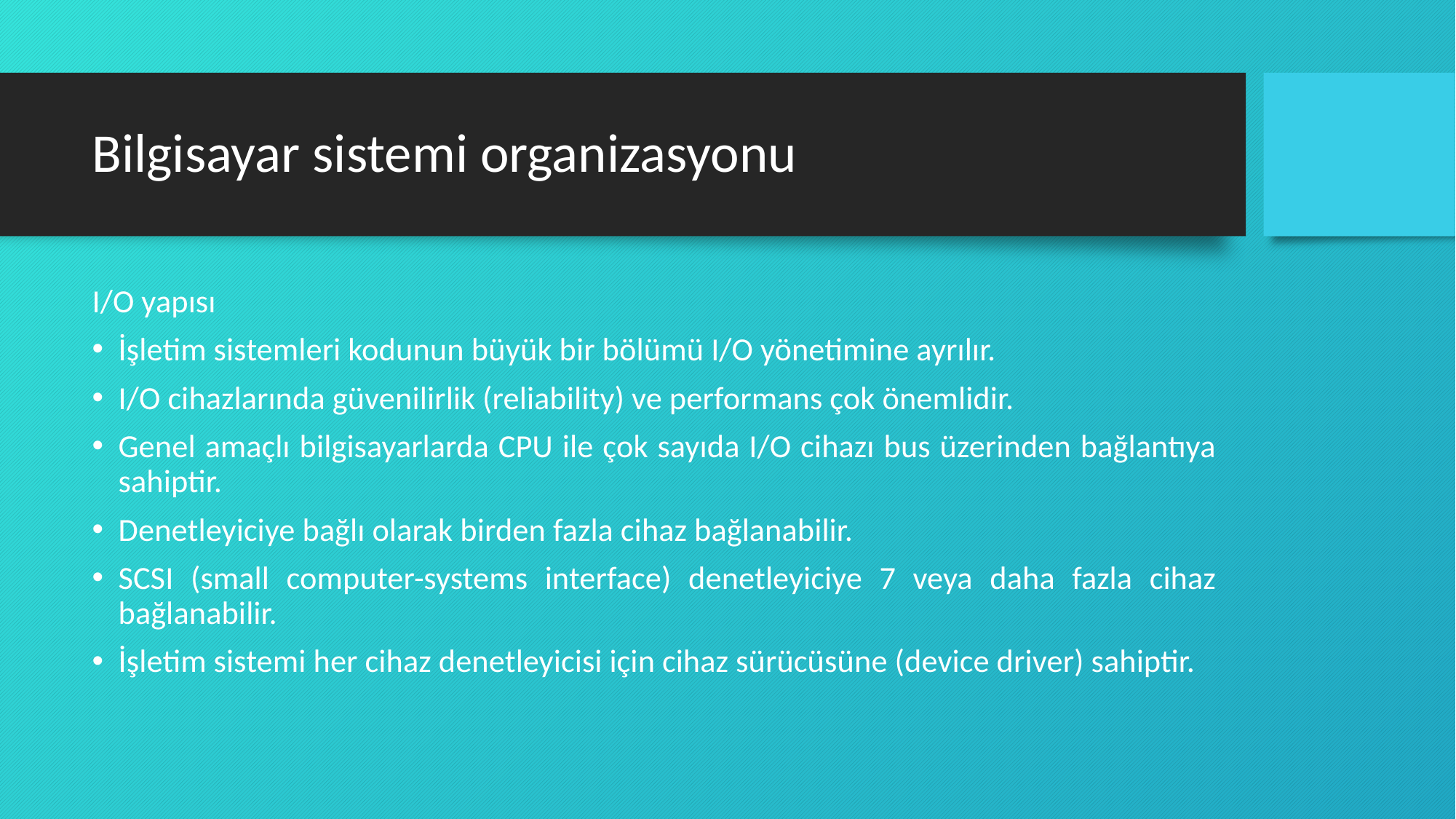

# Bilgisayar sistemi organizasyonu
I/O yapısı
İşletim sistemleri kodunun büyük bir bölümü I/O yönetimine ayrılır.
I/O cihazlarında güvenilirlik (reliability) ve performans çok önemlidir.
Genel amaçlı bilgisayarlarda CPU ile çok sayıda I/O cihazı bus üzerinden bağlantıya sahiptir.
Denetleyiciye bağlı olarak birden fazla cihaz bağlanabilir.
SCSI (small computer-systems interface) denetleyiciye 7 veya daha fazla cihaz bağlanabilir.
İşletim sistemi her cihaz denetleyicisi için cihaz sürücüsüne (device driver) sahiptir.